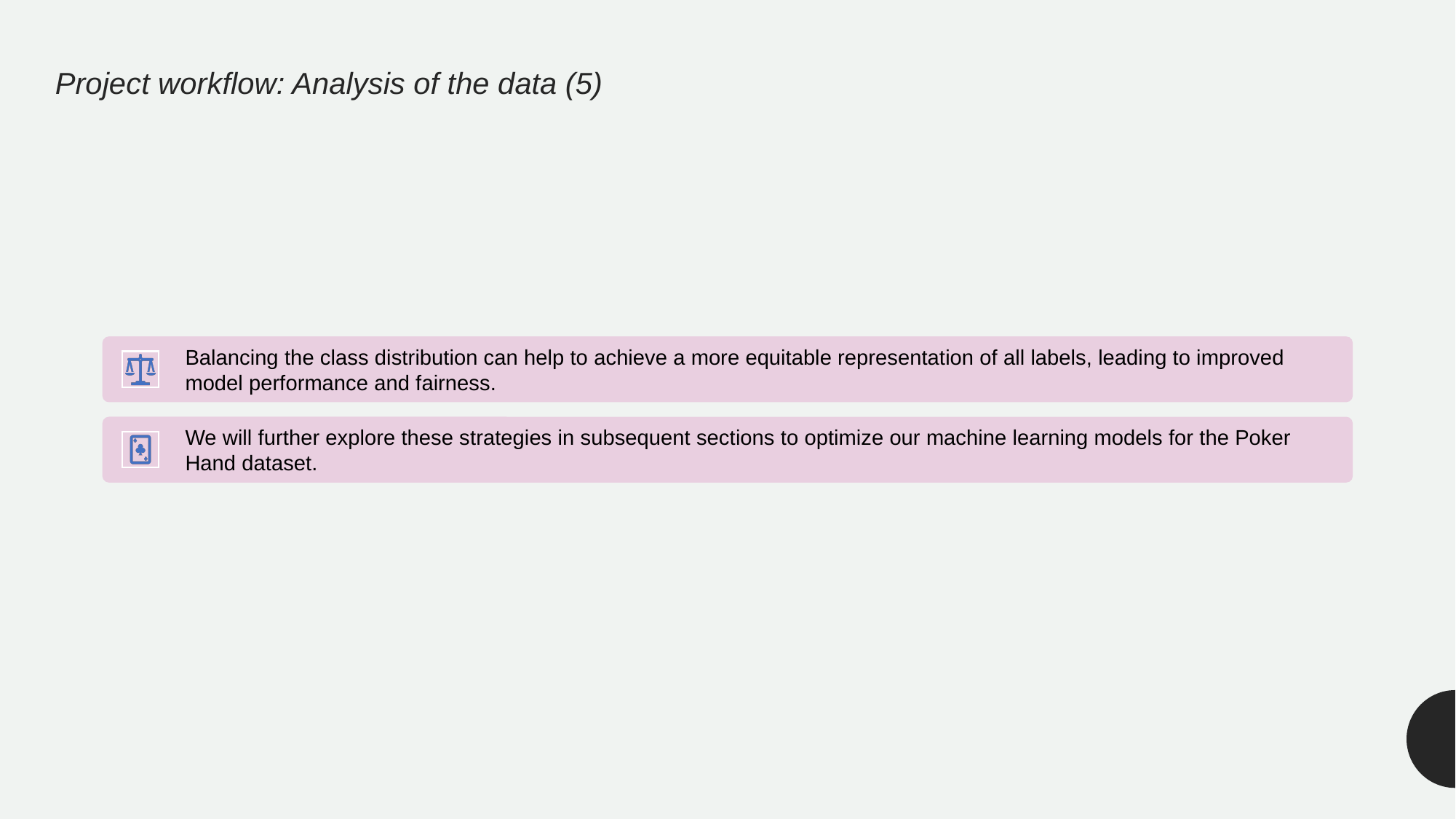

Project workflow: Analysis of the data (5)
Balancing the class distribution can help to achieve a more equitable representation of all labels, leading to improved model performance and fairness.
We will further explore these strategies in subsequent sections to optimize our machine learning models for the Poker Hand dataset.